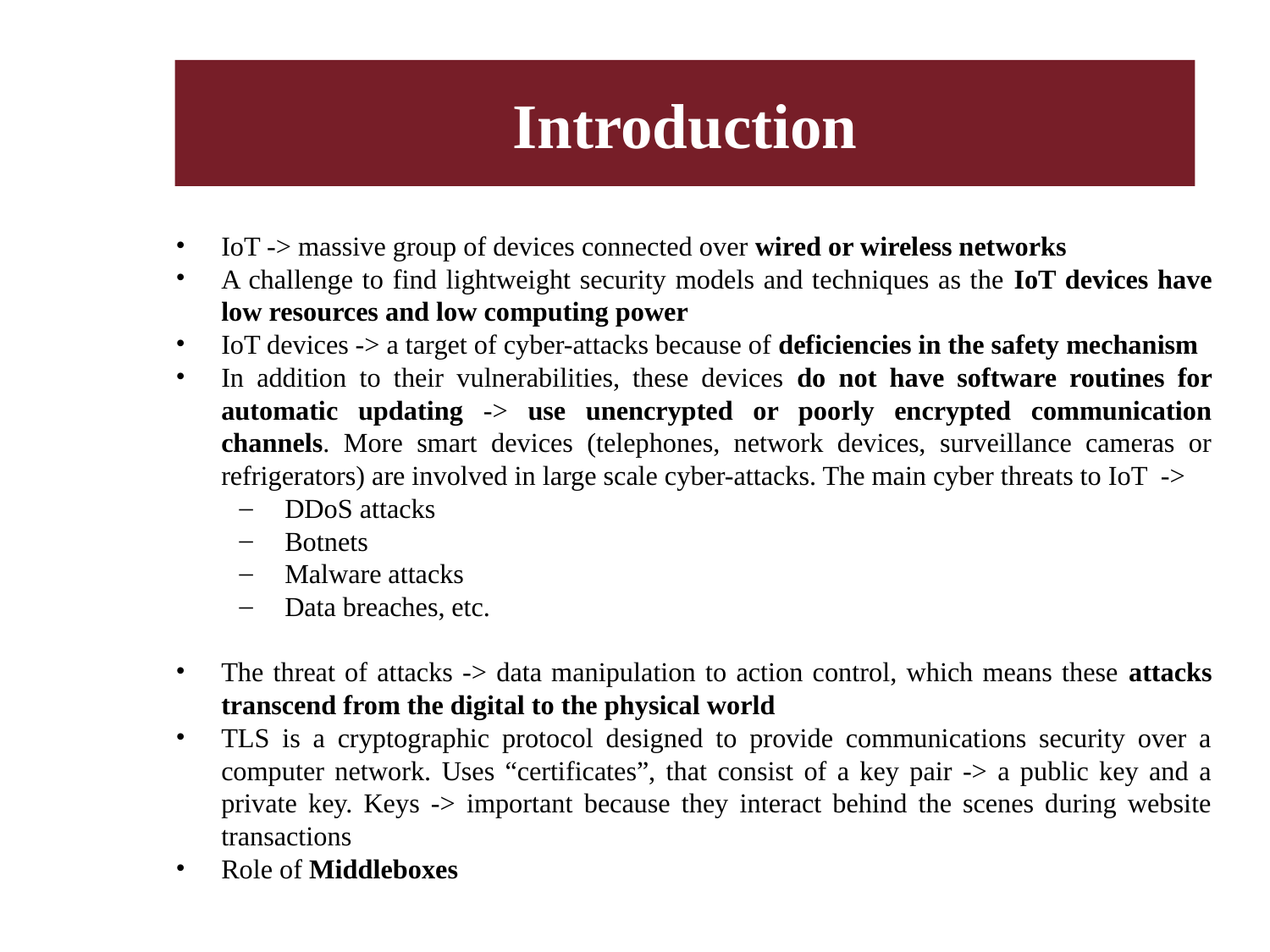

# CONTENTS
Introduction
IoT -> massive group of devices connected over wired or wireless networks
A challenge to find lightweight security models and techniques as the IoT devices have low resources and low computing power
IoT devices -> a target of cyber-attacks because of deficiencies in the safety mechanism
In addition to their vulnerabilities, these devices do not have software routines for automatic updating -> use unencrypted or poorly encrypted communication channels. More smart devices (telephones, network devices, surveillance cameras or refrigerators) are involved in large scale cyber-attacks. The main cyber threats to IoT  ->
DDoS attacks
Botnets
Malware attacks
Data breaches, etc.

The threat of attacks -> data manipulation to action control, which means these attacks transcend from the digital to the physical world
TLS is a cryptographic protocol designed to provide communications security over a computer network. Uses “certificates”, that consist of a key pair -> a public key and a private key. Keys -> important because they interact behind the scenes during website transactions
Role of Middleboxes